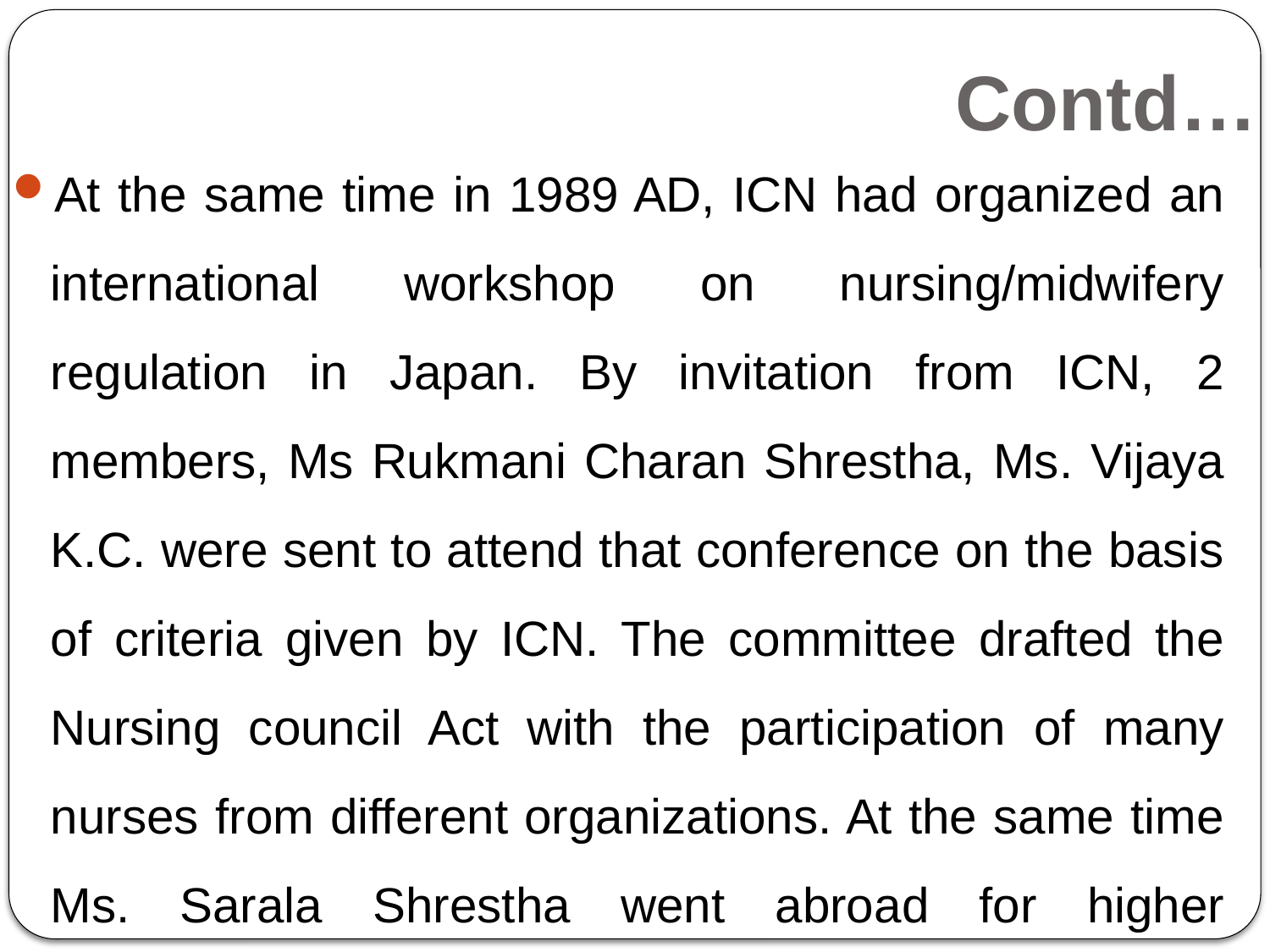

# Contd…
At the same time in 1989 AD, ICN had organized an international workshop on nursing/midwifery regulation in Japan. By invitation from ICN, 2 members, Ms Rukmani Charan Shrestha, Ms. Vijaya K.C. were sent to attend that conference on the basis of criteria given by ICN. The committee drafted the Nursing council Act with the participation of many nurses from different organizations. At the same time Ms. Sarala Shrestha went abroad for higher education.